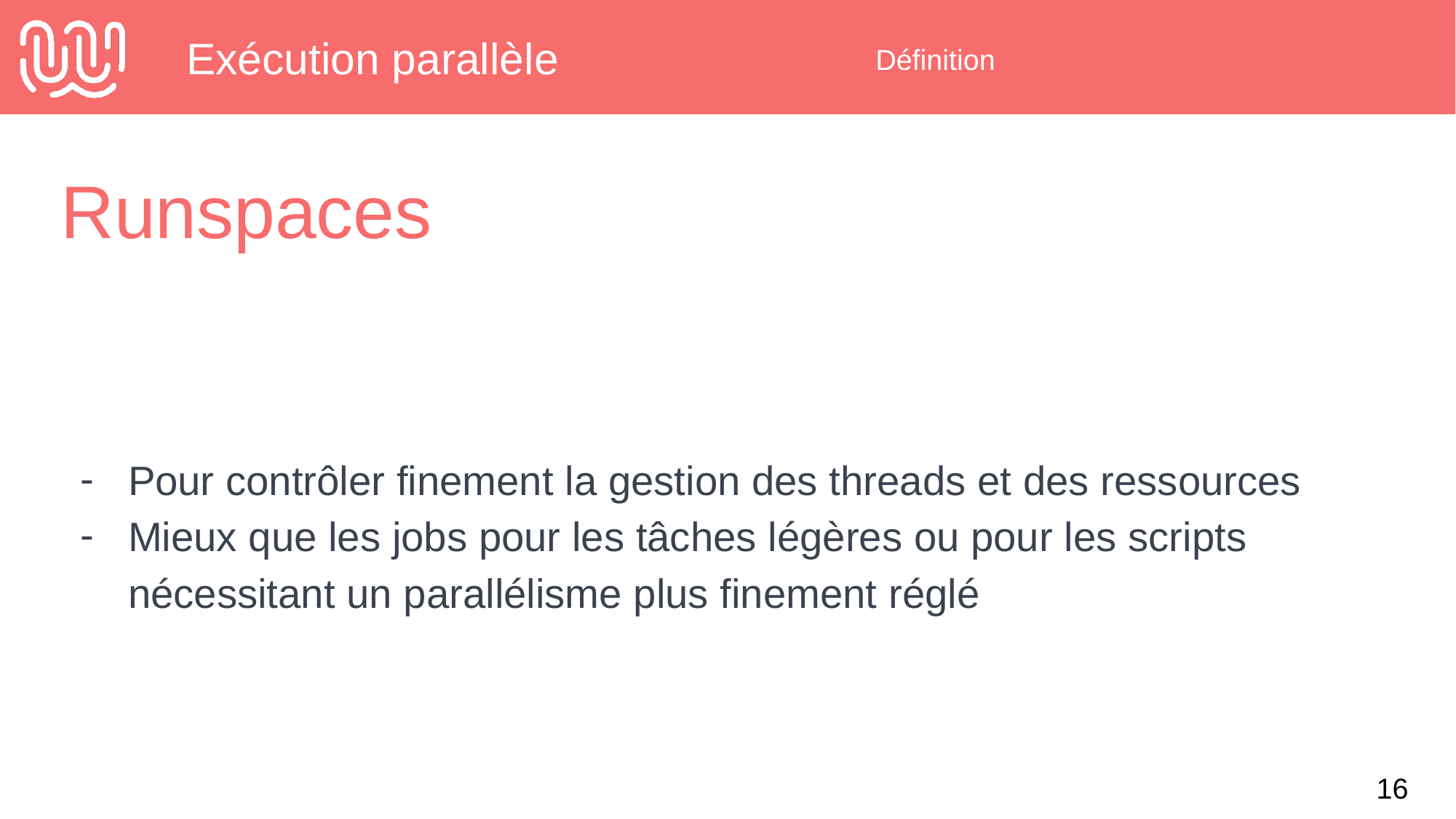

# Exécution parallèle
Définition
Runspaces
Pour contrôler finement la gestion des threads et des ressources
Mieux que les jobs pour les tâches légères ou pour les scripts nécessitant un parallélisme plus finement réglé
16